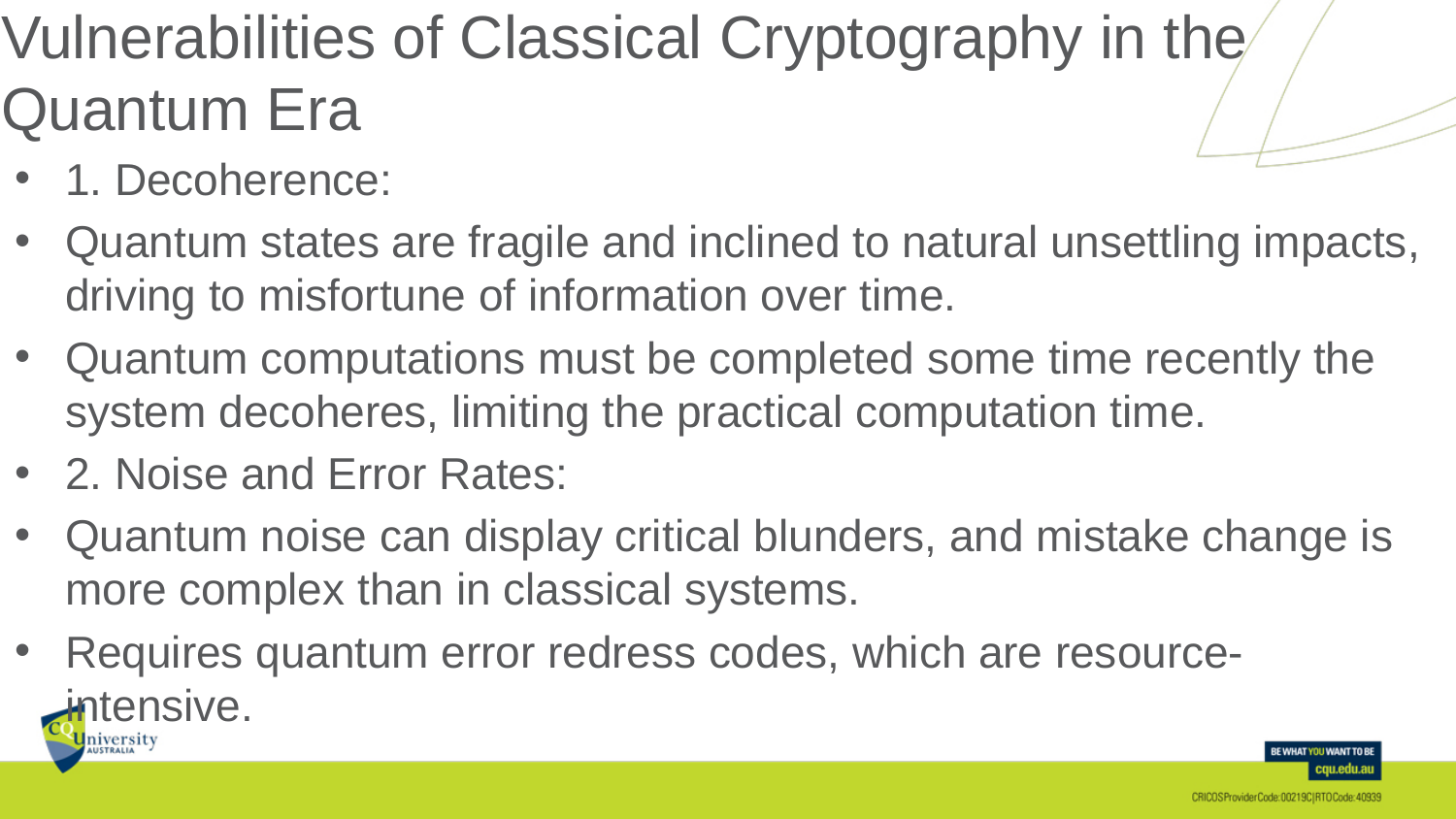

# Vulnerabilities of Classical Cryptography in the Quantum Era
1. Decoherence:
Quantum states are fragile and inclined to natural unsettling impacts, driving to misfortune of information over time.
Quantum computations must be completed some time recently the system decoheres, limiting the practical computation time.
2. Noise and Error Rates:
Quantum noise can display critical blunders, and mistake change is more complex than in classical systems.
Requires quantum error redress codes, which are resource-intensive.